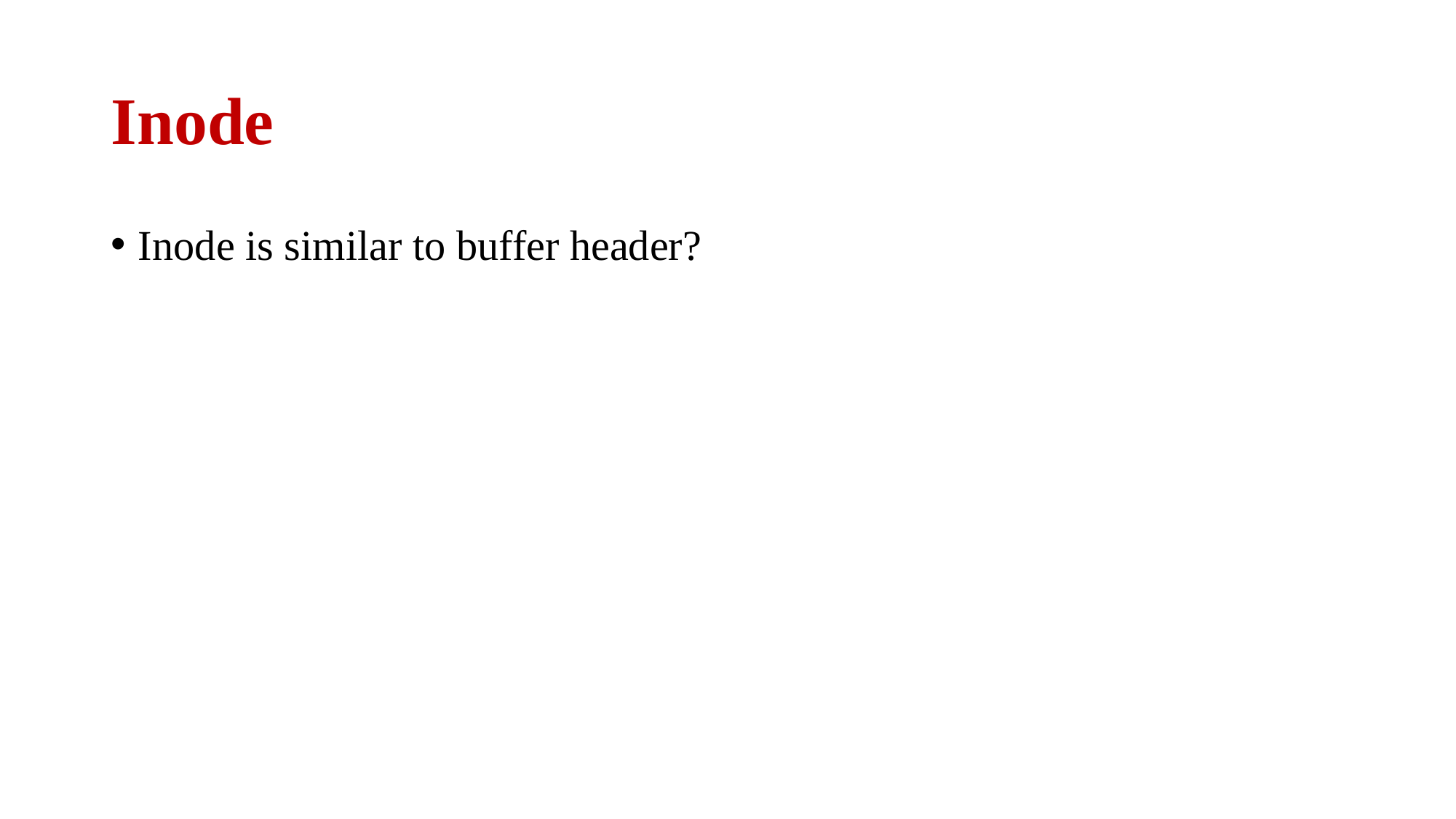

# Inode
Inode is similar to buffer header?